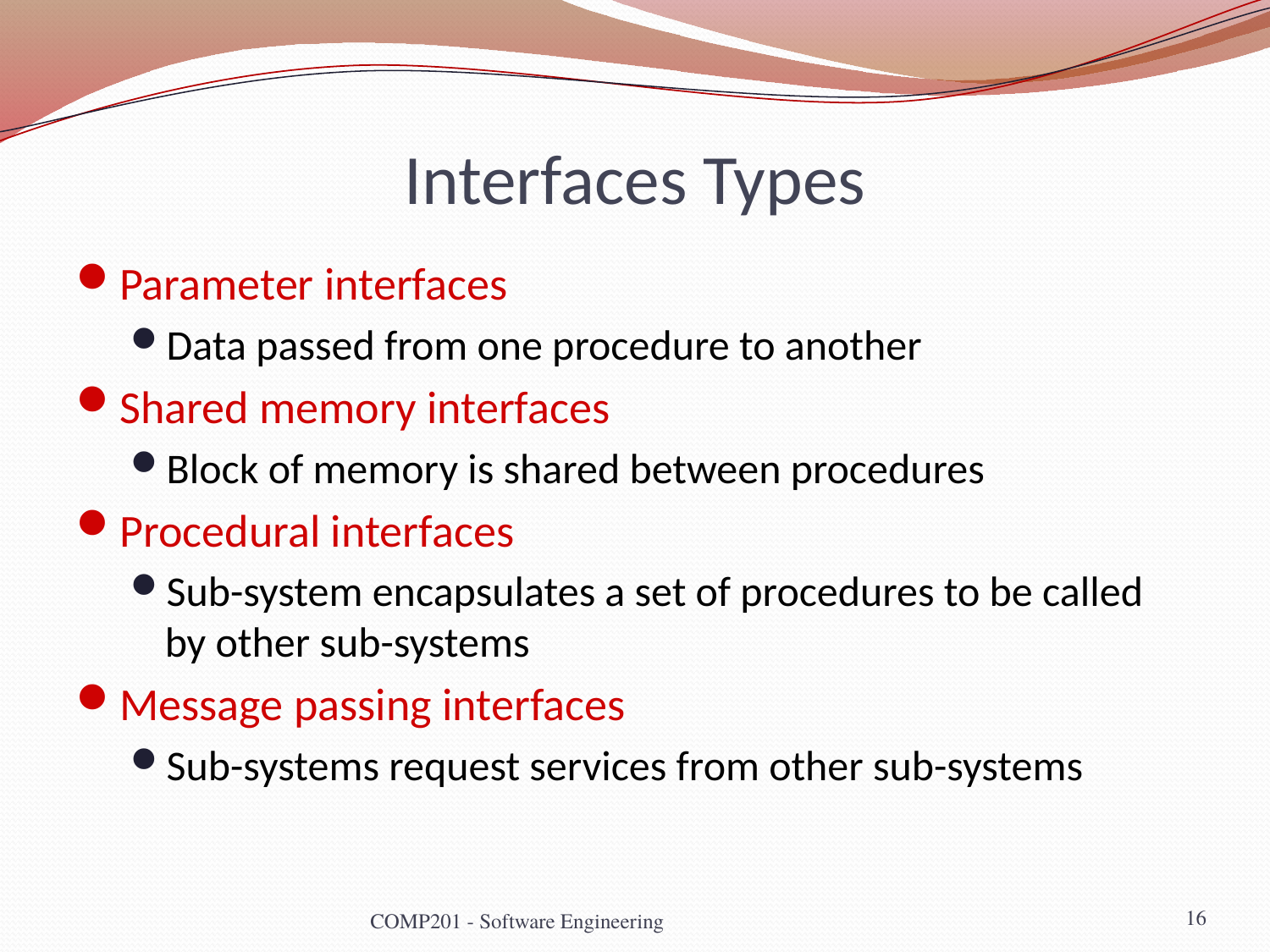

# Interfaces Types
Parameter interfaces
Data passed from one procedure to another
Shared memory interfaces
Block of memory is shared between procedures
Procedural interfaces
Sub-system encapsulates a set of procedures to be called by other sub-systems
Message passing interfaces
Sub-systems request services from other sub-systems
COMP201 - Software Engineering
16